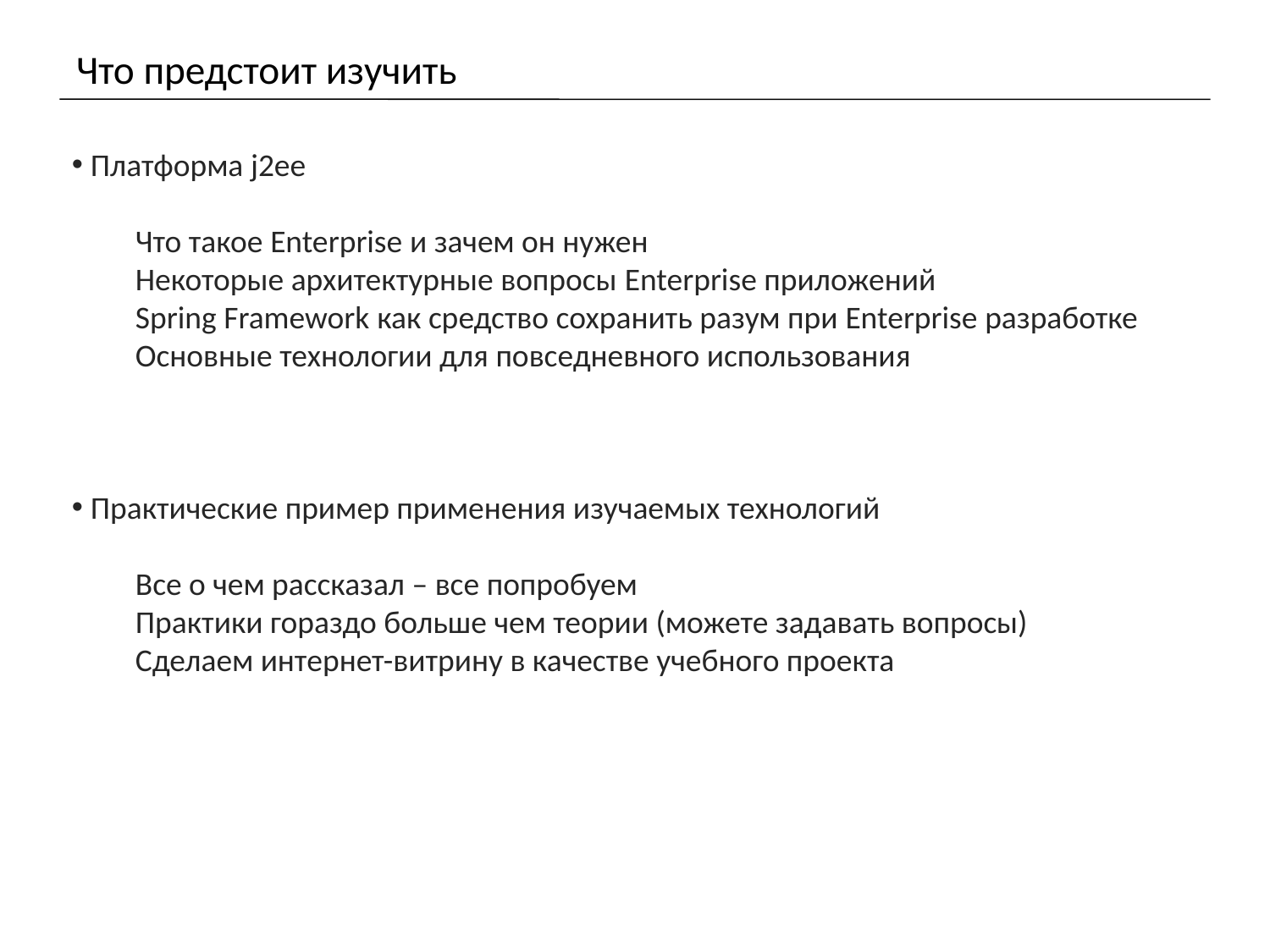

# Что предстоит изучить
 Платформа j2ee

Что такое Enterprise и зачем он нужен
Некоторые архитектурные вопросы Enterprise приложений
Spring Framework как средство сохранить разум при Enterprise разработке
Основные технологии для повседневного использования

 Практические пример применения изучаемых технологий

Все о чем рассказал – все попробуем
Практики гораздо больше чем теории (можете задавать вопросы)
Сделаем интернет-витрину в качестве учебного проекта